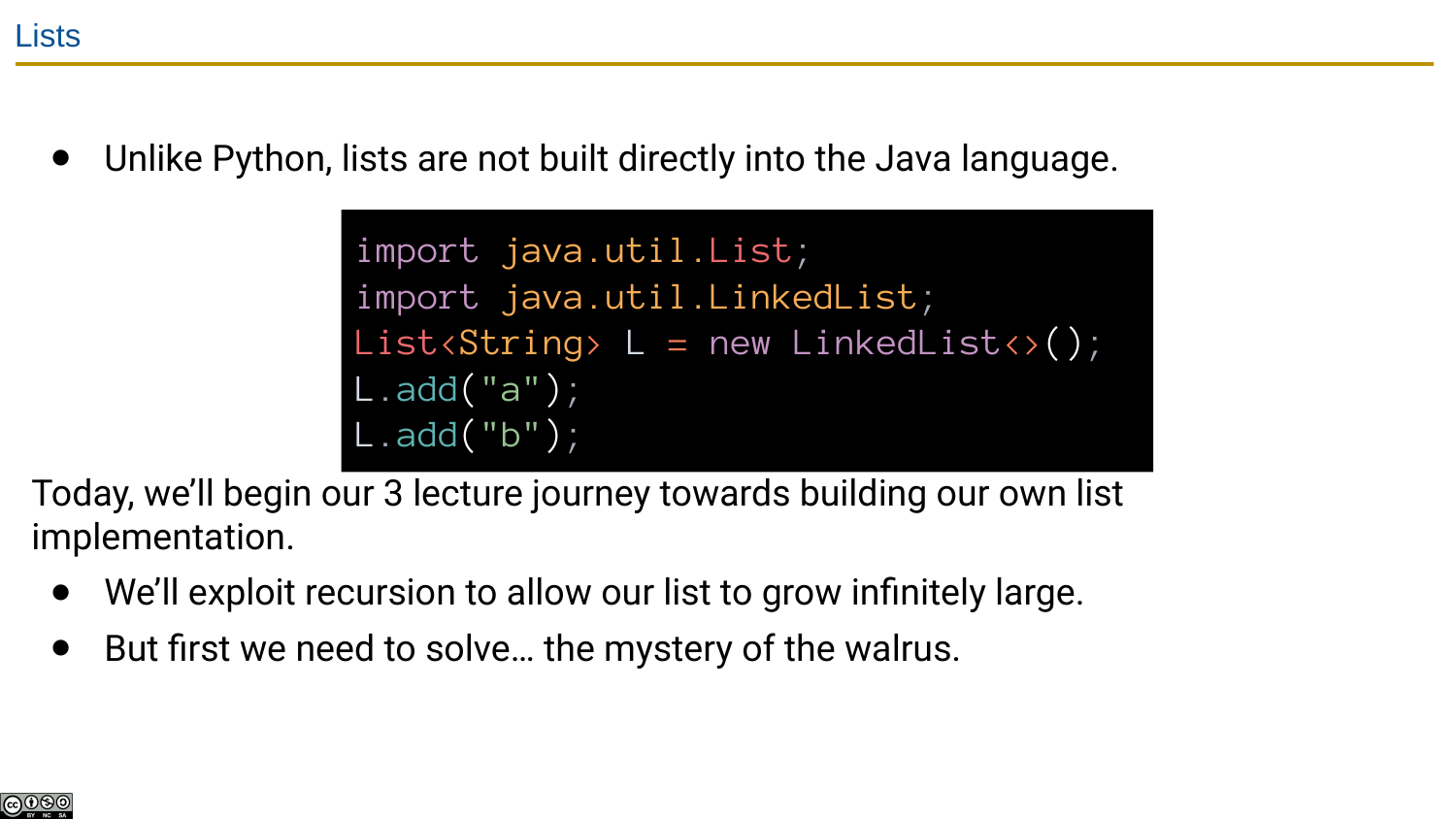

# Lists

Unlike Python, lists are not built directly into the Java language.

Today, we’ll begin our 3 lecture journey towards building our own list implementation.
We’ll exploit recursion to allow our list to grow infinitely large.
But first we need to solve… the mystery of the walrus.
import java.util.List;
import java.util.LinkedList;
List<String> L = new LinkedList<>();
L.add("a");
L.add("b");